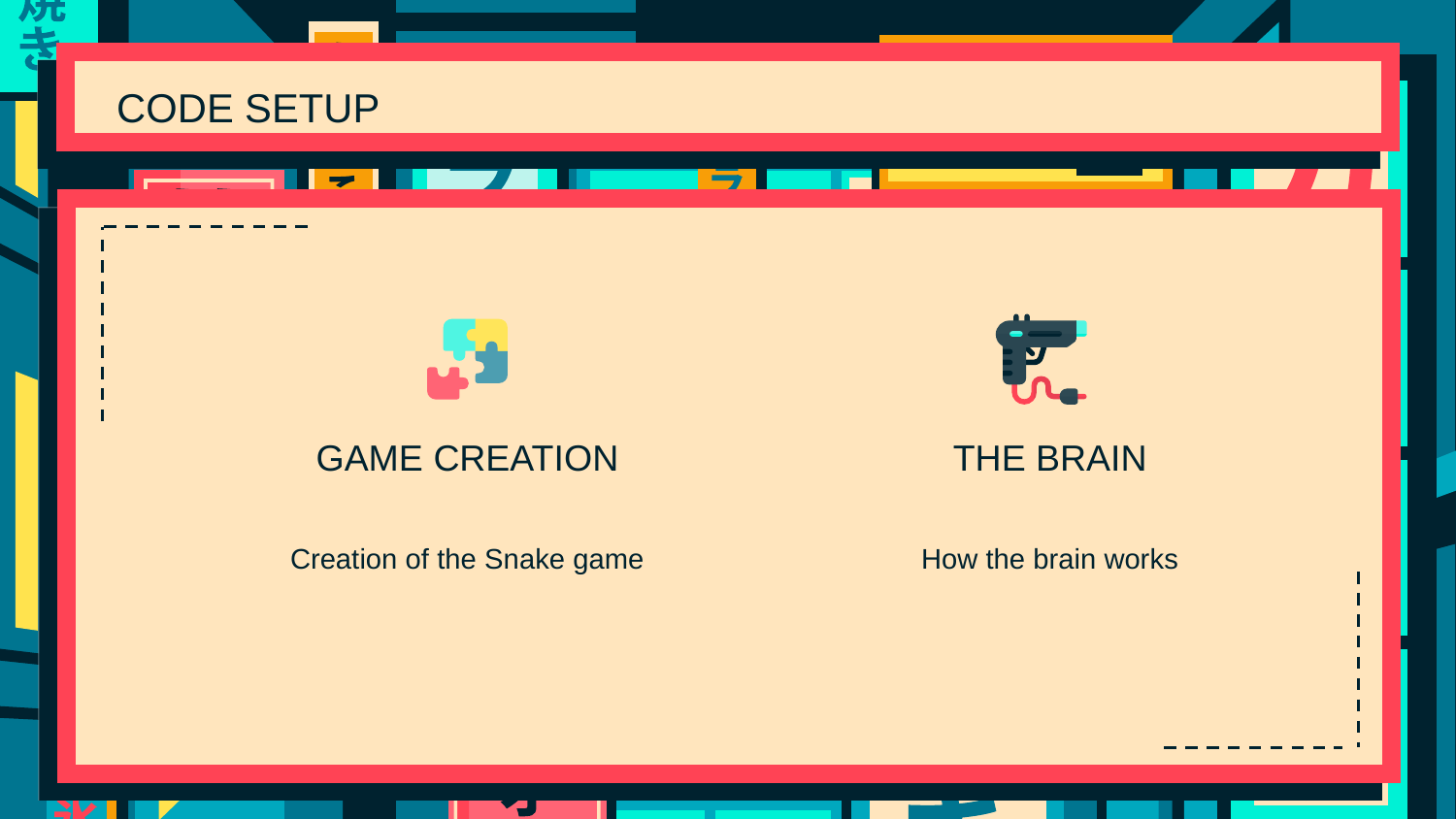

# CODE SETUP

THE BRAIN
GAME CREATION
Creation of the Snake game
How the brain works